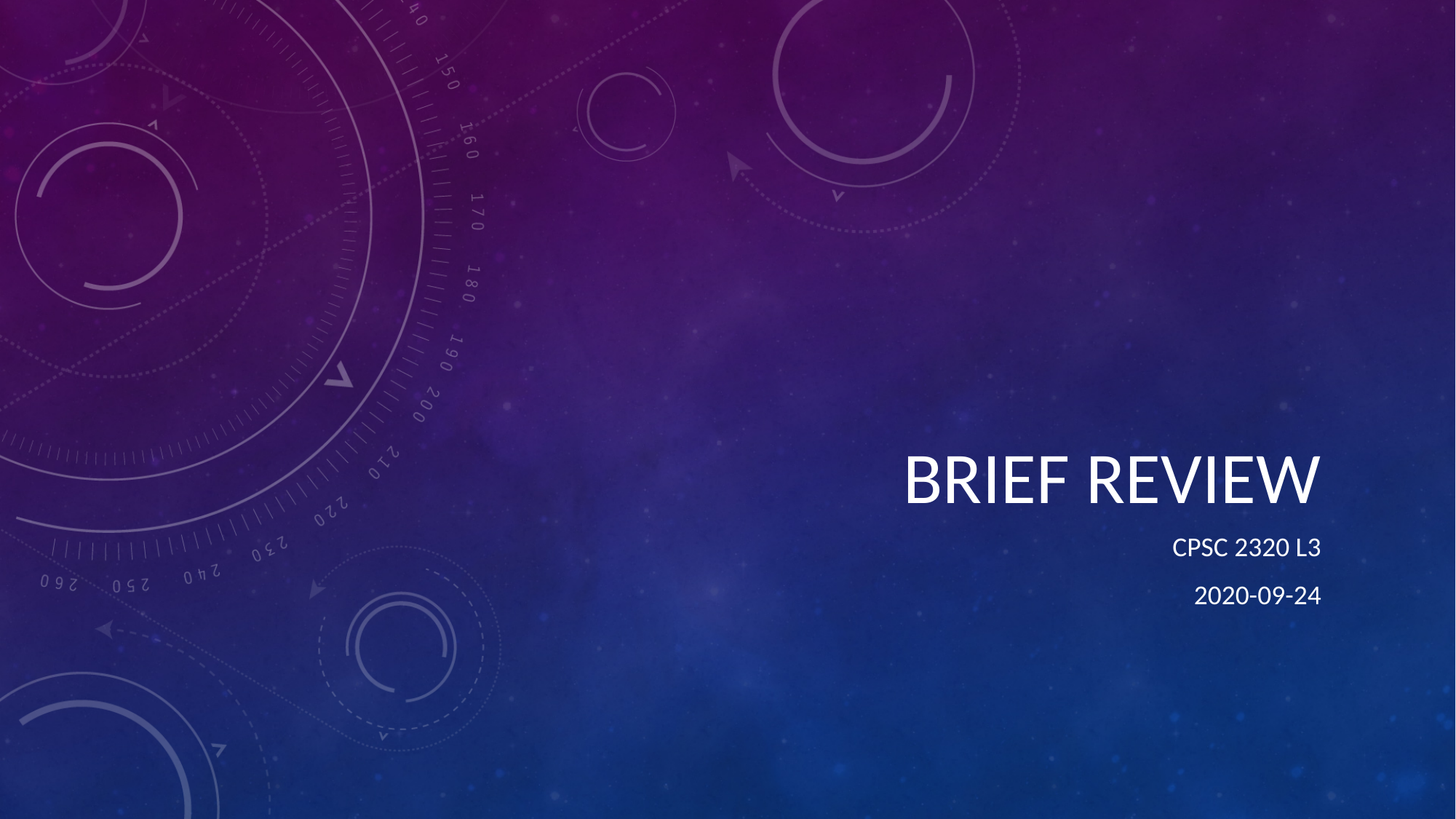

# Brief review
CPSC 2320 L3
2020-09-24